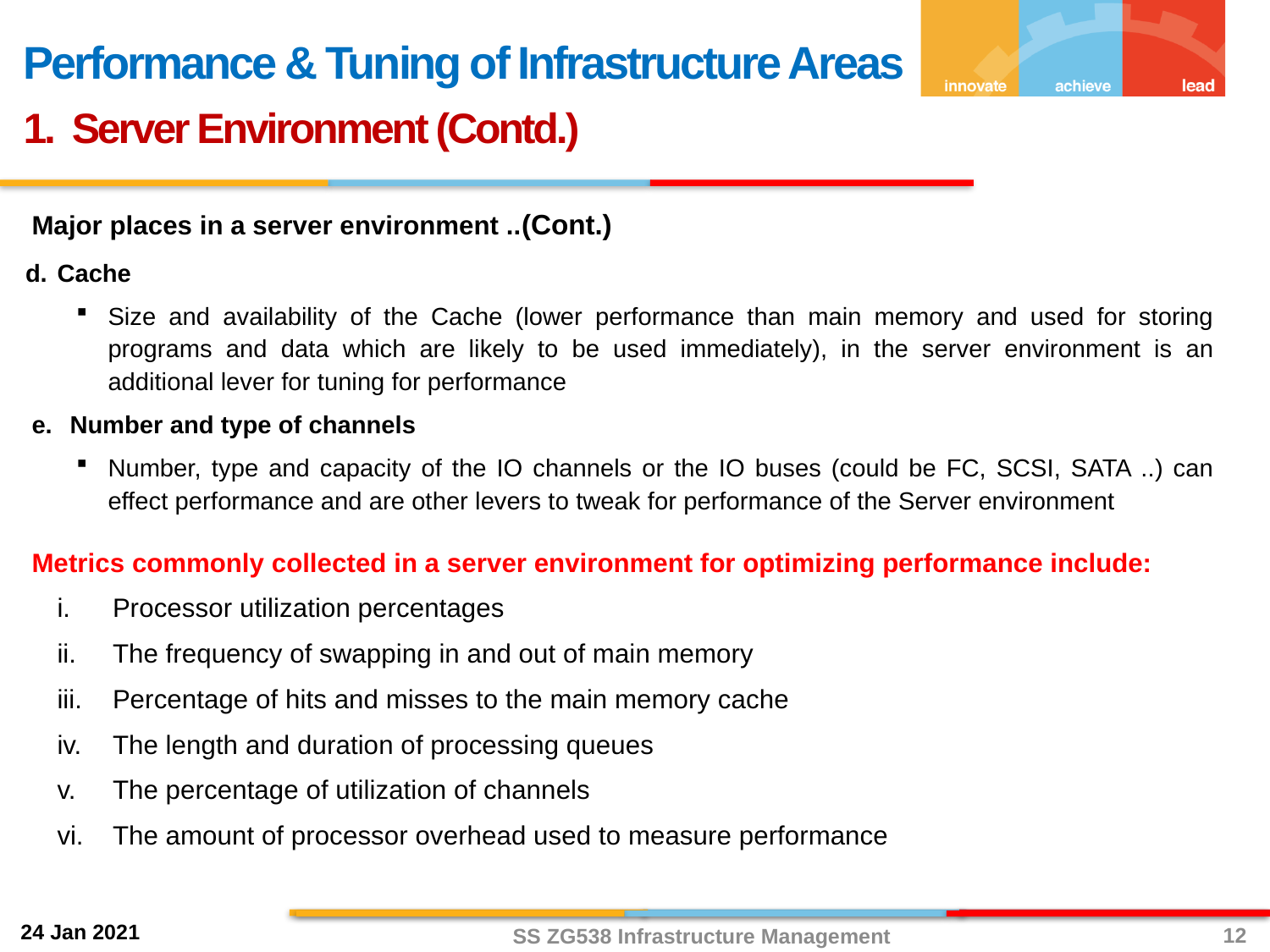

Performance & Tuning of Infrastructure Areas
1.  Server Environment (Contd.)
Major places in a server environment ..(Cont.)
Cache
Size and availability of the Cache (lower performance than main memory and used for storing programs and data which are likely to be used immediately), in the server environment is an additional lever for tuning for performance
Number and type of channels
Number, type and capacity of the IO channels or the IO buses (could be FC, SCSI, SATA ..) can effect performance and are other levers to tweak for performance of the Server environment

Metrics commonly collected in a server environment for optimizing performance include:
Processor utilization percentages
The frequency of swapping in and out of main memory
Percentage of hits and misses to the main memory cache
The length and duration of processing queues
The percentage of utilization of channels
The amount of processor overhead used to measure performance

12
SS ZG538 Infrastructure Management